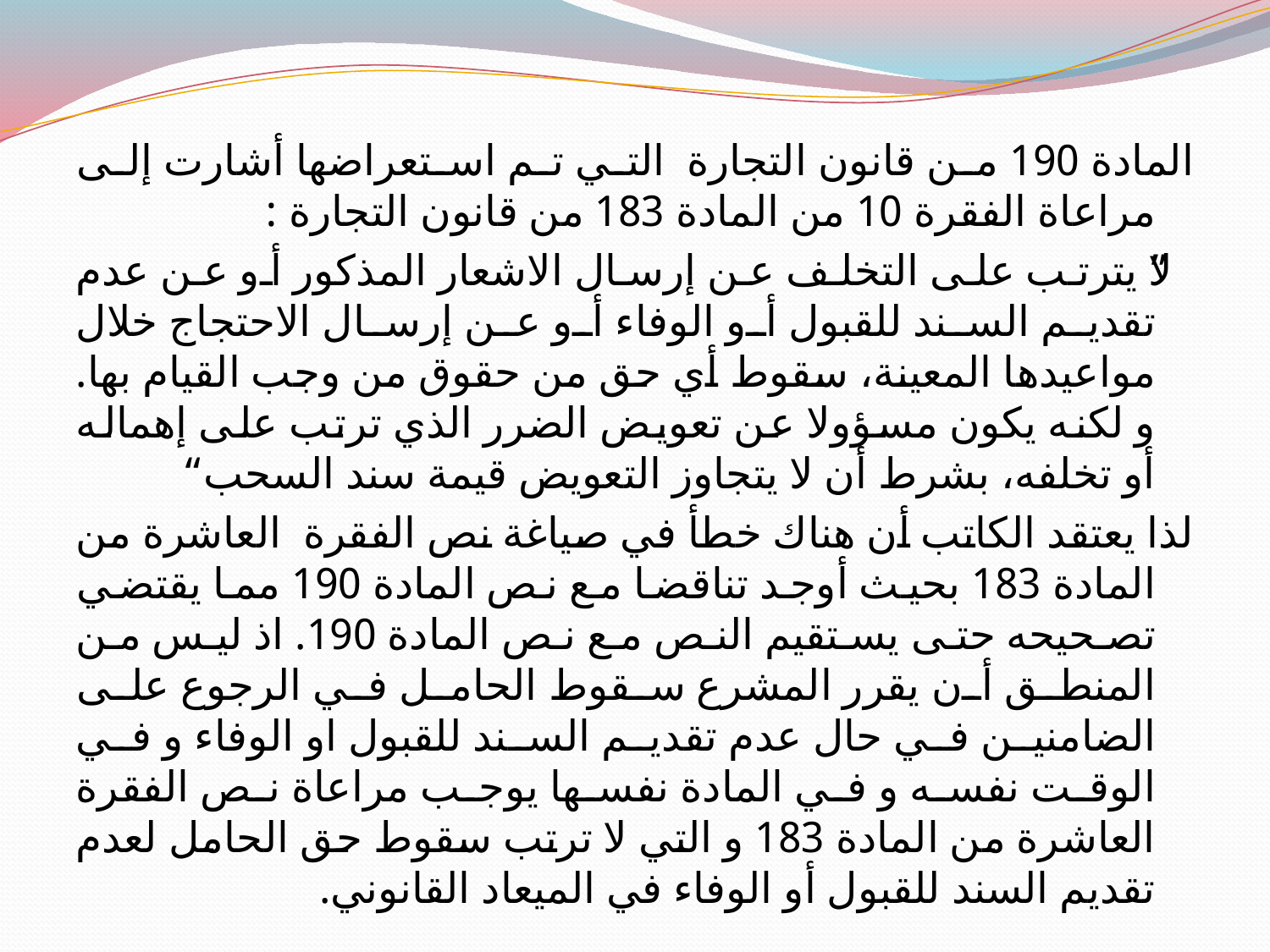

#
المادة 190 من قانون التجارة  التي تم استعراضها أشارت إلى مراعاة الفقرة 10 من المادة 183 من قانون التجارة :
”لا يترتب على التخلف عن إرسال الاشعار المذكور أو عن عدم تقديم السند للقبول أو الوفاء أو عن إرسال الاحتجاج خلال مواعيدها المعينة، سقوط أي حق من حقوق من وجب القيام بها. و لكنه يكون مسؤولا عن تعويض الضرر الذي ترتب على إهماله أو تخلفه، بشرط أن لا يتجاوز التعويض قيمة سند السحب“
لذا يعتقد الكاتب أن هناك خطأ في صياغة نص الفقرة  العاشرة من المادة 183 بحيث أوجد تناقضا مع نص المادة 190 مما يقتضي تصحيحه حتى يستقيم النص مع نص المادة 190. اذ ليس من المنطق أن يقرر المشرع سقوط الحامل في الرجوع على الضامنين في حال عدم تقديم السند للقبول او الوفاء و في الوقت نفسه و في المادة نفسها يوجب مراعاة نص الفقرة العاشرة من المادة 183 و التي لا ترتب سقوط حق الحامل لعدم تقديم السند للقبول أو الوفاء في الميعاد القانوني.